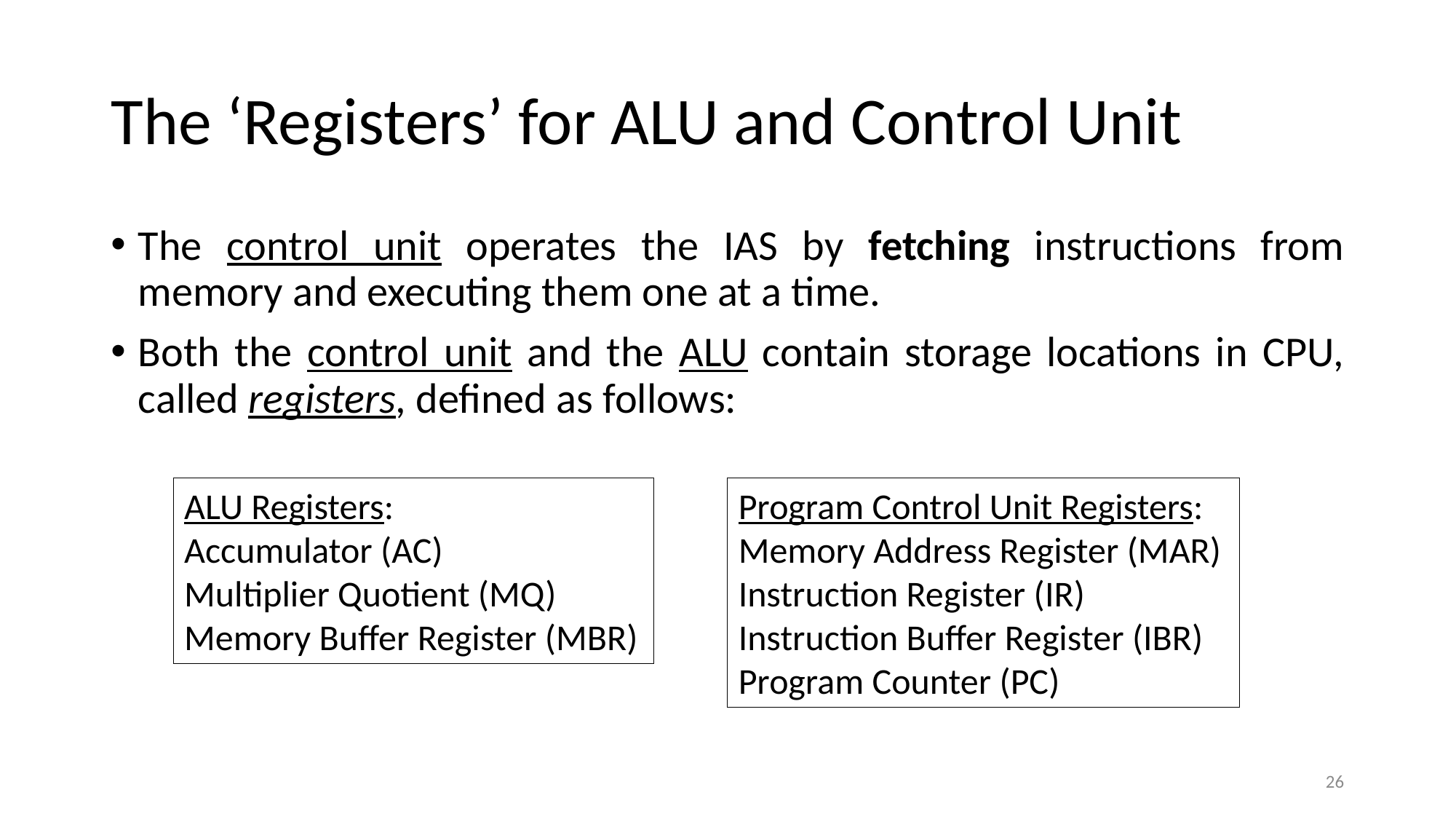

# The ‘Registers’ for ALU and Control Unit
The control unit operates the IAS by fetching instructions from memory and executing them one at a time.
Both the control unit and the ALU contain storage locations in CPU, called registers, defined as follows:

ALU Registers:
Accumulator (AC)
Multiplier Quotient (MQ)
Memory Buffer Register (MBR)
Program Control Unit Registers:
Memory Address Register (MAR)
Instruction Register (IR)
Instruction Buffer Register (IBR)
Program Counter (PC)
26